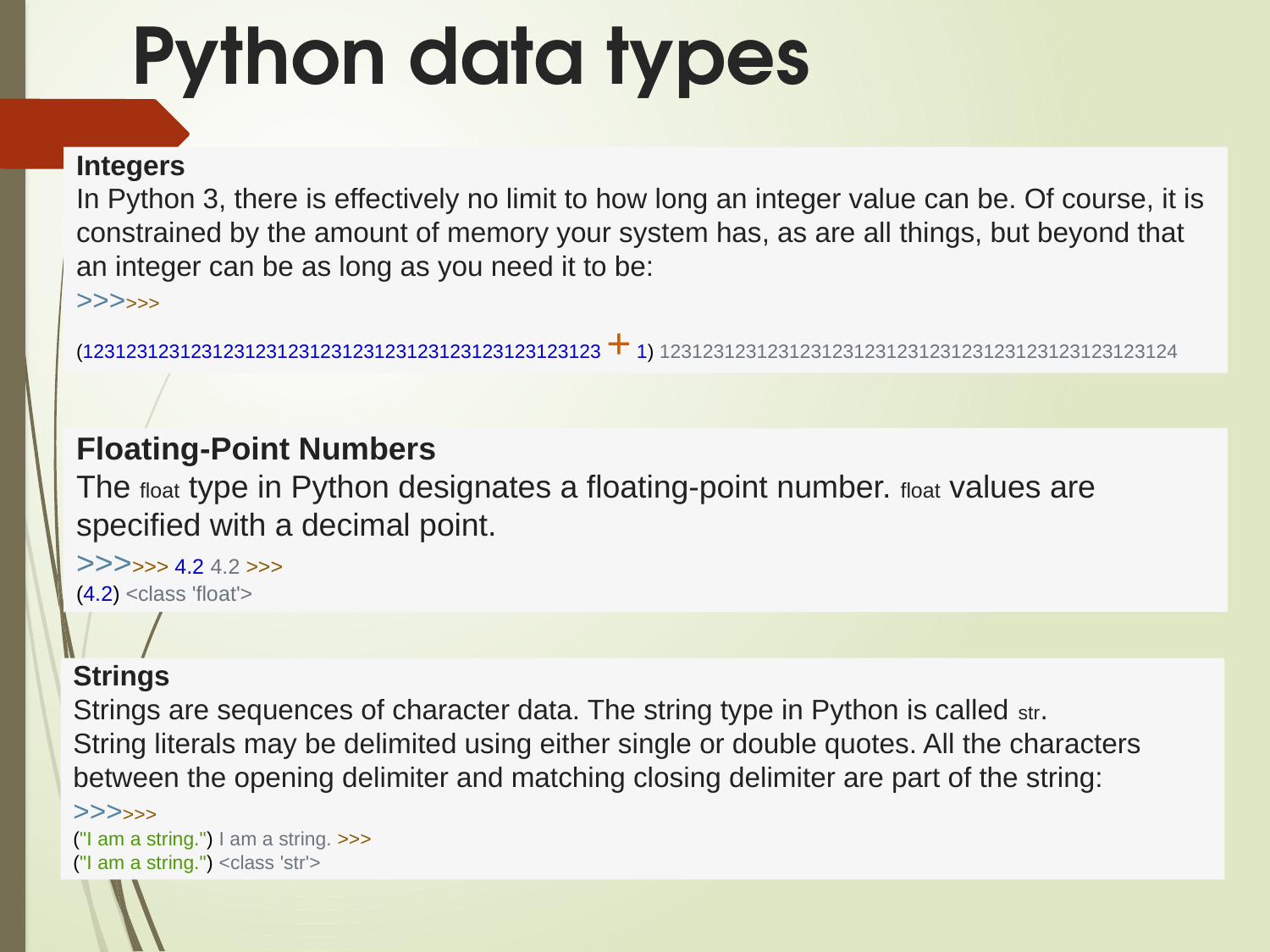

# Python data types
Integers
In Python 3, there is effectively no limit to how long an integer value can be. Of course, it is constrained by the amount of memory your system has, as are all things, but beyond that an integer can be as long as you need it to be:
>>>>>>
(123123123123123123123123123123123123123123123123 + 1) 123123123123123123123123123123123123123123123124
Floating-Point Numbers
The float type in Python designates a floating-point number. float values are specified with a decimal point.
>>>>>> 4.2 4.2 >>>
(4.2) <class 'float'>
Strings
Strings are sequences of character data. The string type in Python is called str.
String literals may be delimited using either single or double quotes. All the characters between the opening delimiter and matching closing delimiter are part of the string:
>>>>>>
("I am a string.") I am a string. >>>
("I am a string.") <class 'str'>